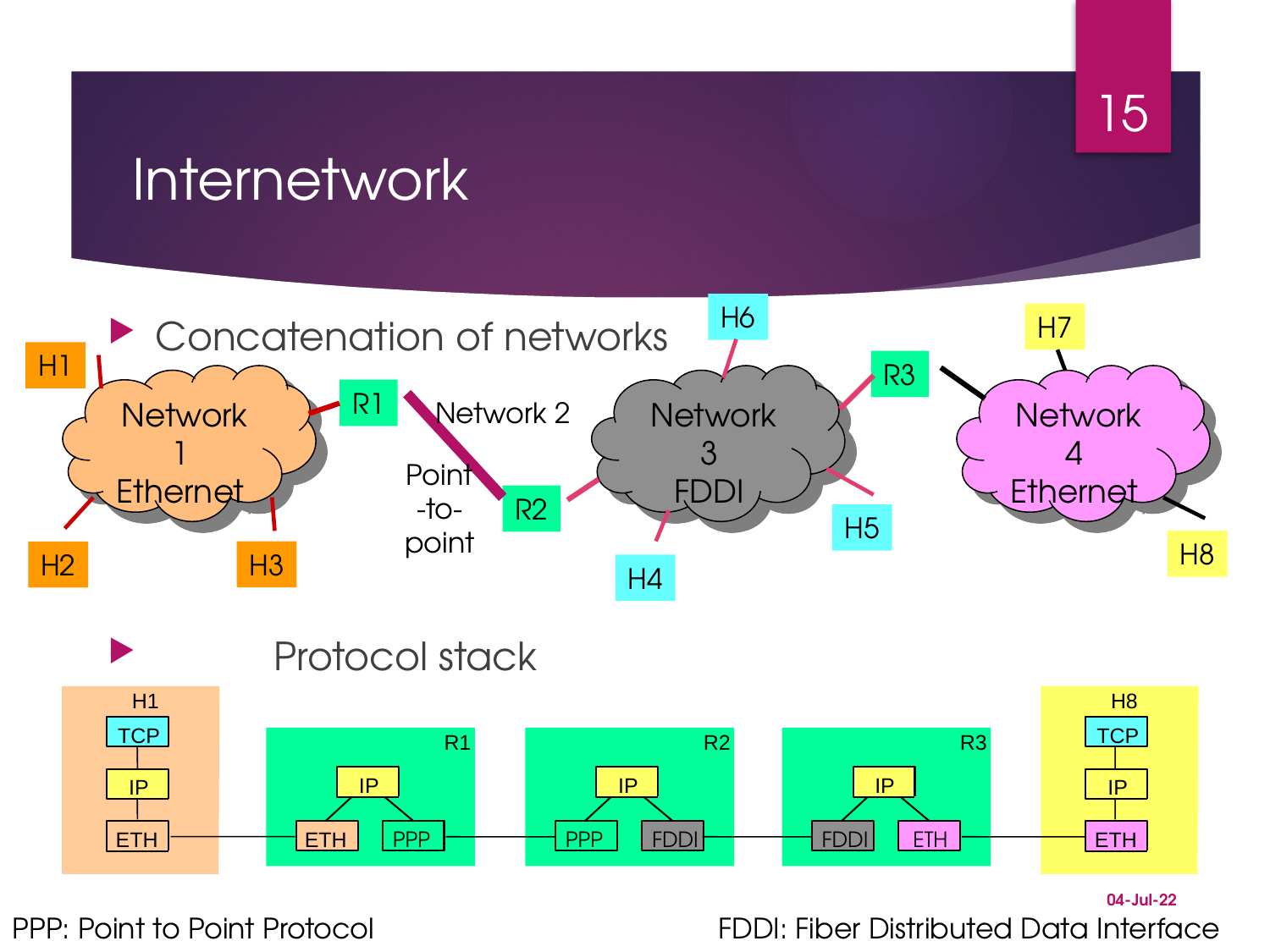

15
# Internetwork

Concatenation of networks

           Protocol stack

H6
H7

H1

R3

 Network 1
Ethernet
 Network 3
FDDI
 Network 4
Ethernet

R1
Network 2

Point
-to-
point

R2

H5

H8
H3
H2
H4

H1
H8

TCP
TCP

R1
R2
R3

IP
IP
IP
IP
IP

PPP
FDDI
ETH
ETH
ETH
PPP
FDDI
ETH

04-Jul-22
PPP: Point to Point Protocol                                            FDDI: Fiber Distributed Data Interface